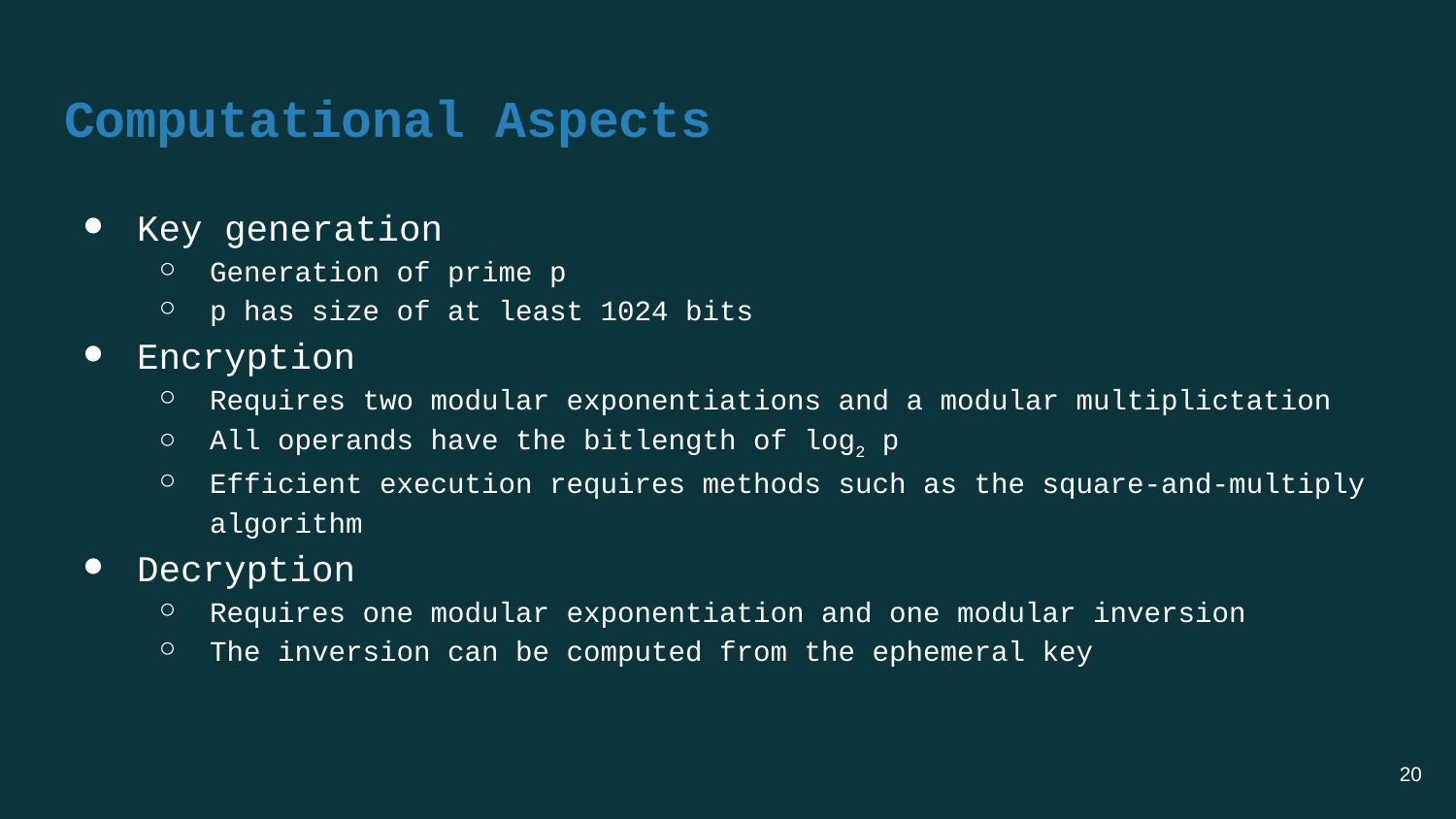

# Computational Aspects
Key generation
Generation of prime p
p has size of at least 1024 bits
Encryption
Requires two modular exponentiations and a modular multiplictation
All operands have the bitlength of log2 p
Efficient execution requires methods such as the square-and-multiply algorithm
Decryption
Requires one modular exponentiation and one modular inversion
The inversion can be computed from the ephemeral key
20